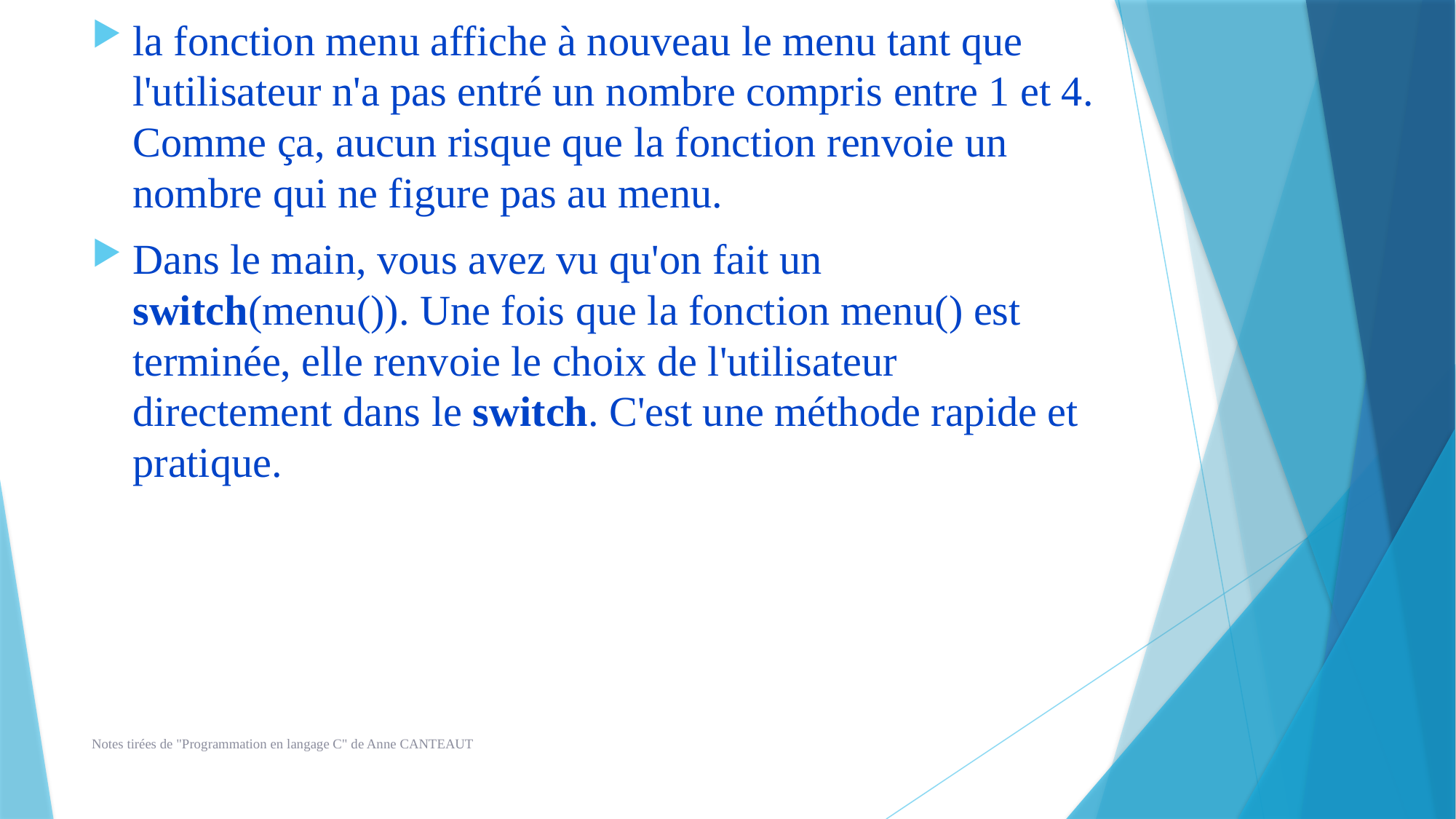

la fonction menu affiche à nouveau le menu tant que l'utilisateur n'a pas entré un nombre compris entre 1 et 4. Comme ça, aucun risque que la fonction renvoie un nombre qui ne figure pas au menu.
Dans le main, vous avez vu qu'on fait un switch(menu()). Une fois que la fonction menu() est terminée, elle renvoie le choix de l'utilisateur directement dans le switch. C'est une méthode rapide et pratique.
Notes tirées de "Programmation en langage C" de Anne CANTEAUT